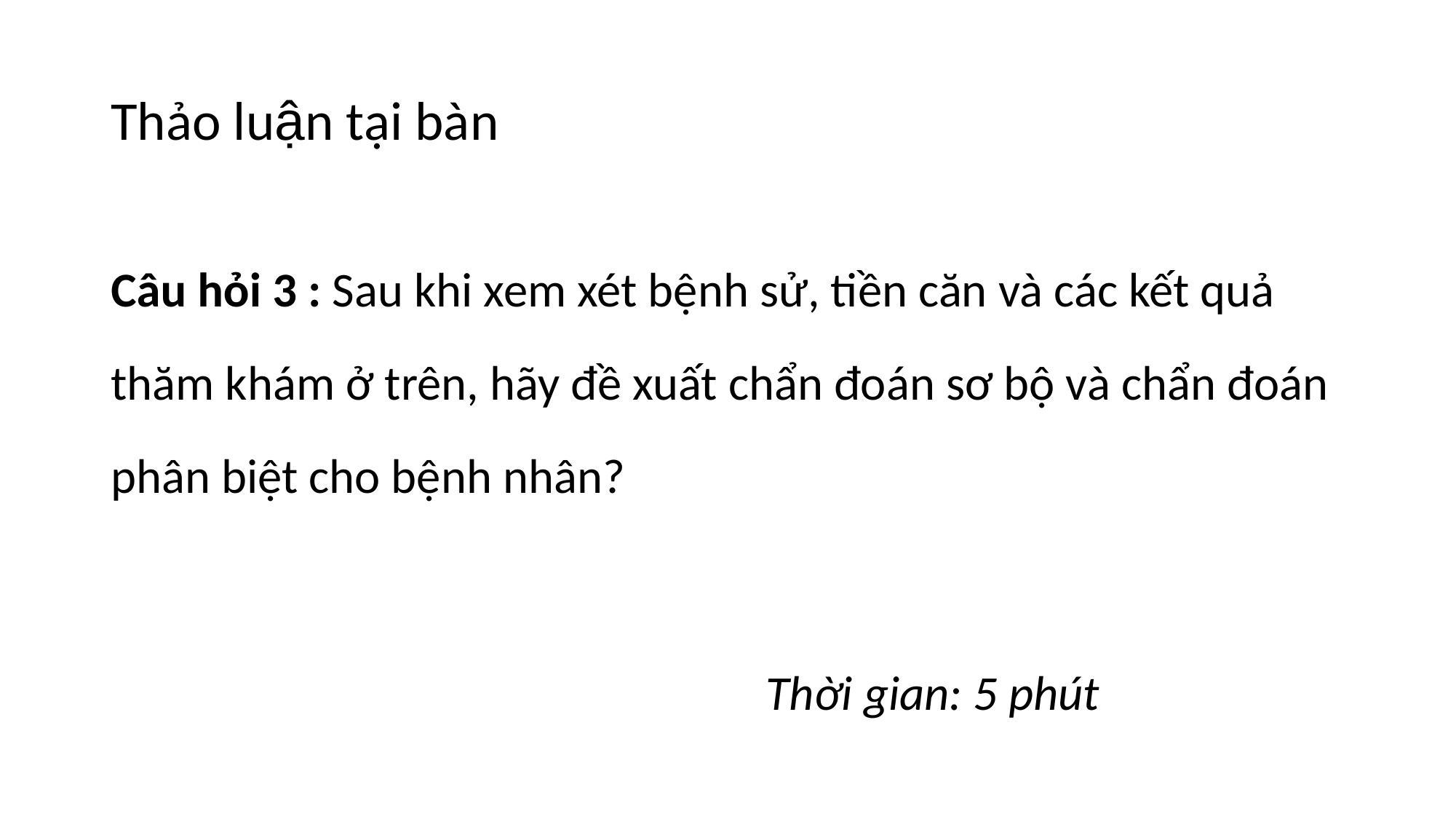

# Thảo luận tại bàn
Câu hỏi 3 : Sau khi xem xét bệnh sử, tiền căn và các kết quả thăm khám ở trên, hãy đề xuất chẩn đoán sơ bộ và chẩn đoán phân biệt cho bệnh nhân?

						Thời gian: 5 phút